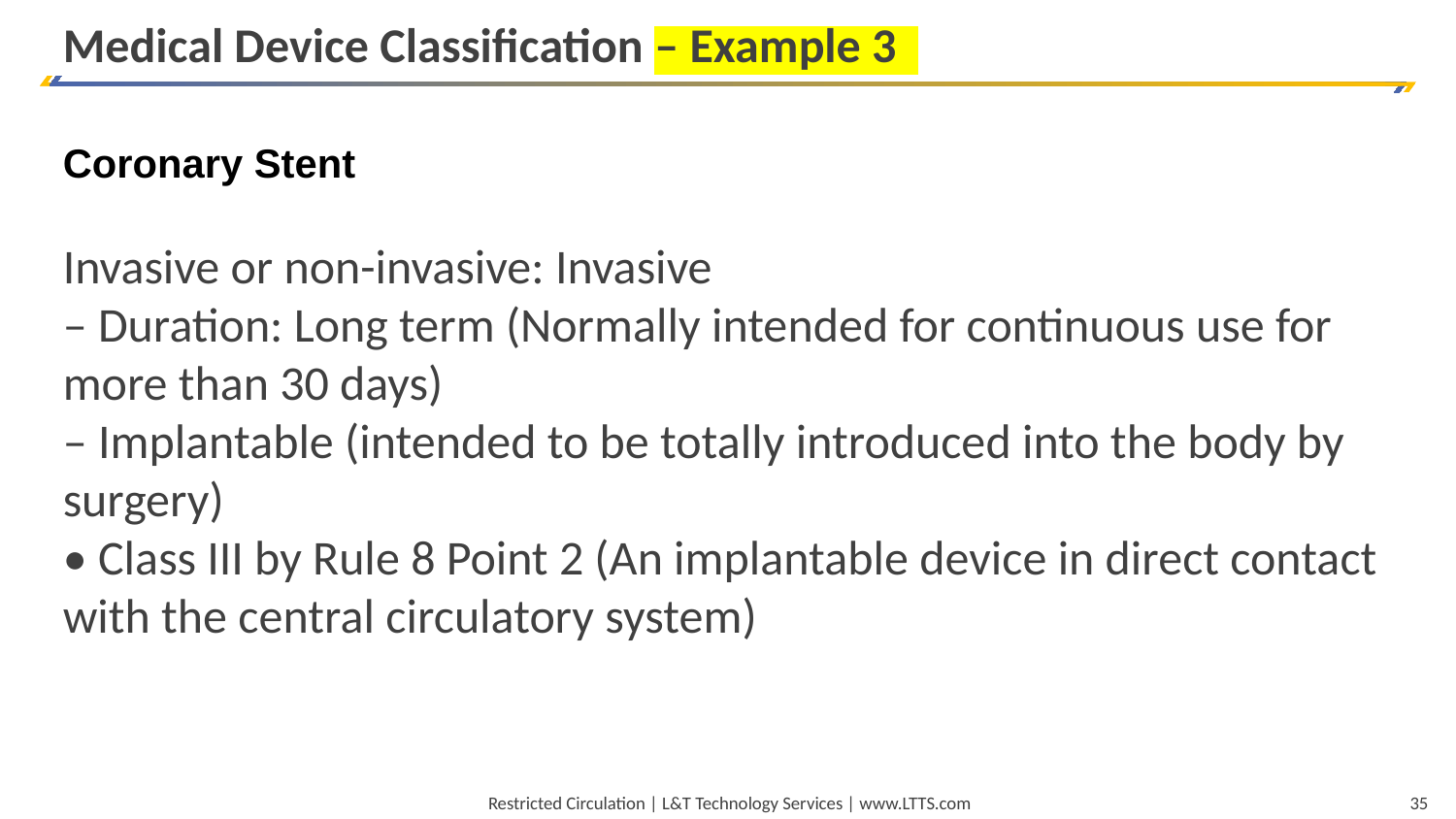

Medical Device Classification – Example 3
Coronary Stent

Invasive or non-invasive: Invasive
– Duration: Long term (Normally intended for continuous use for more than 30 days)
– Implantable (intended to be totally introduced into the body by surgery)
• Class III by Rule 8 Point 2 (An implantable device in direct contact with the central circulatory system)